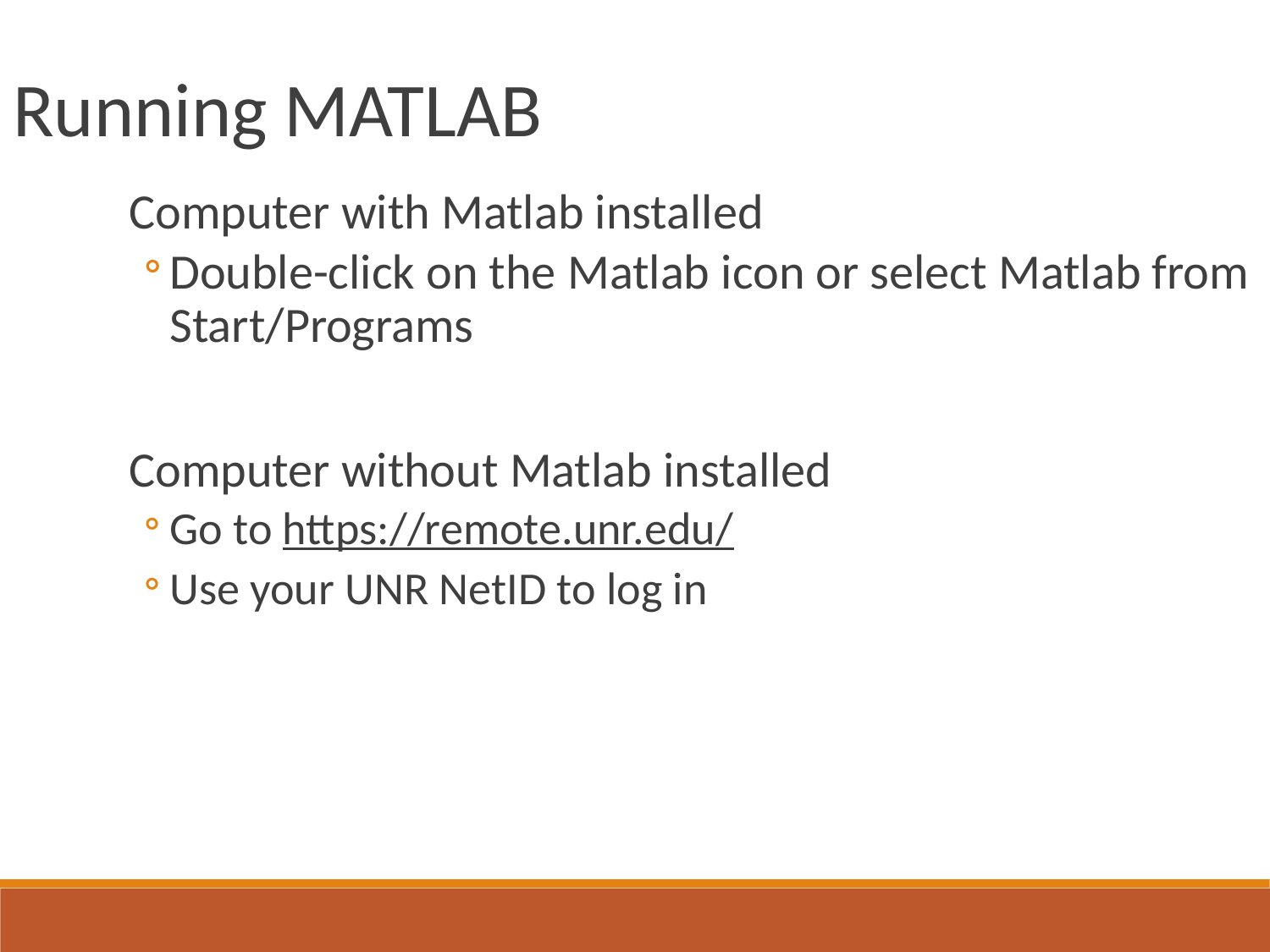

Running MATLAB
Computer with Matlab installed
Double-click on the Matlab icon or select Matlab from Start/Programs

Computer without Matlab installed
Go to https://remote.unr.edu/
Use your UNR NetID to log in